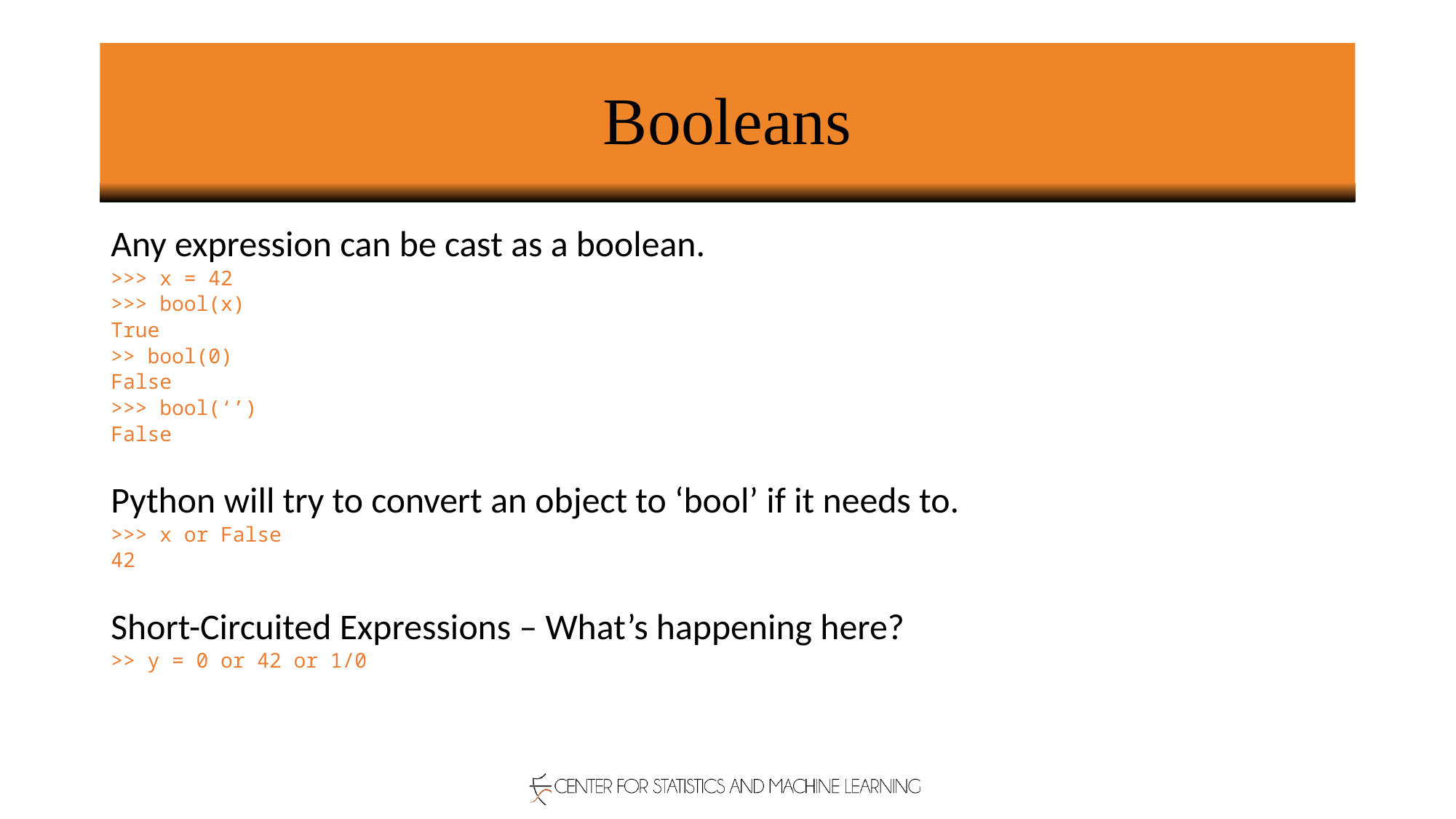

# Booleans
Any expression can be cast as a boolean.
>>> x = 42
>>> bool(x)
True
>> bool(0)
False
>>> bool(‘’)
False

Python will try to convert an object to ‘bool’ if it needs to.
>>> x or False
42

Short-Circuited Expressions – What’s happening here?
>> y = 0 or 42 or 1/0